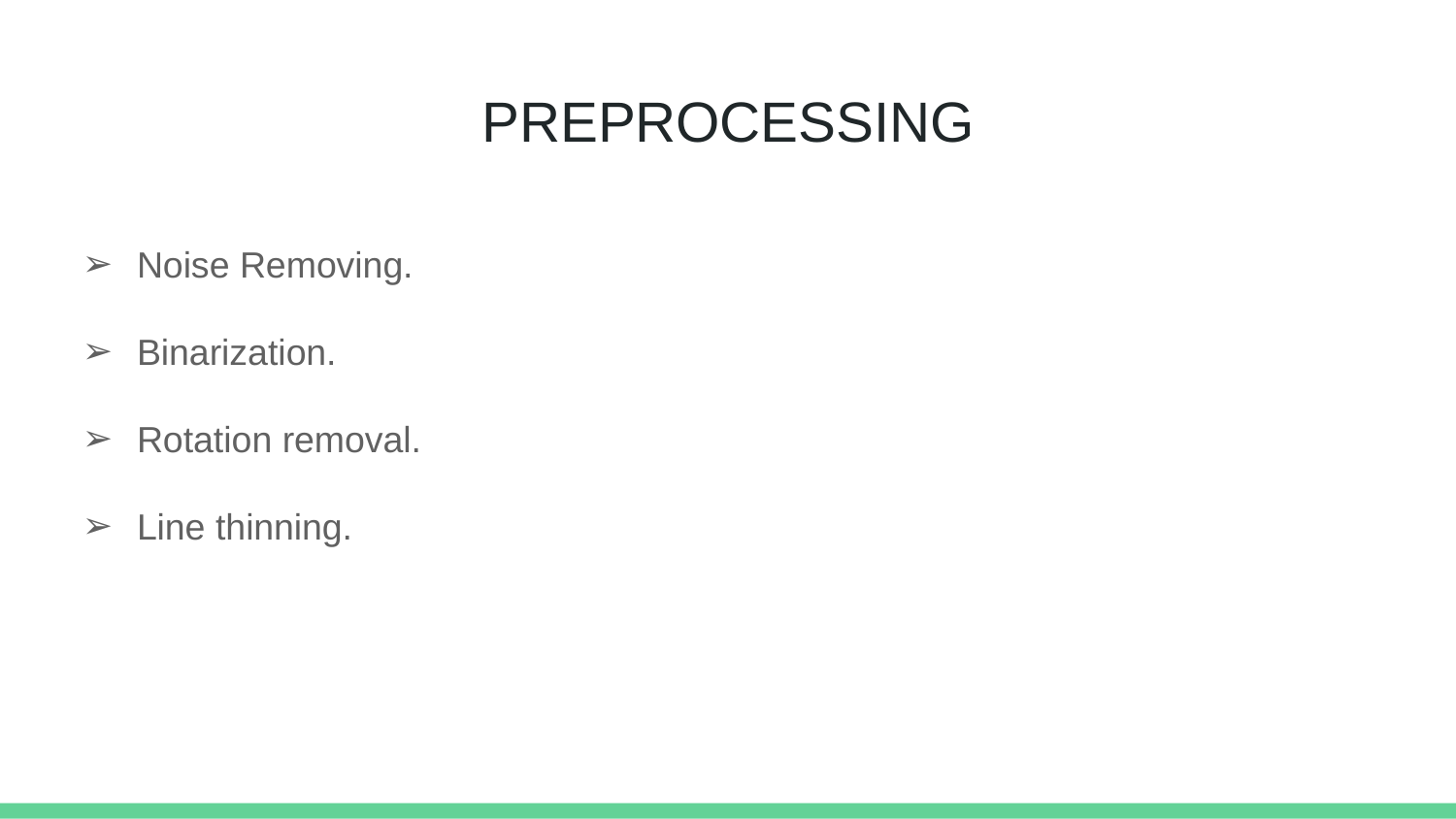

# PREPROCESSING
Noise Removing.
Binarization.
Rotation removal.
Line thinning.